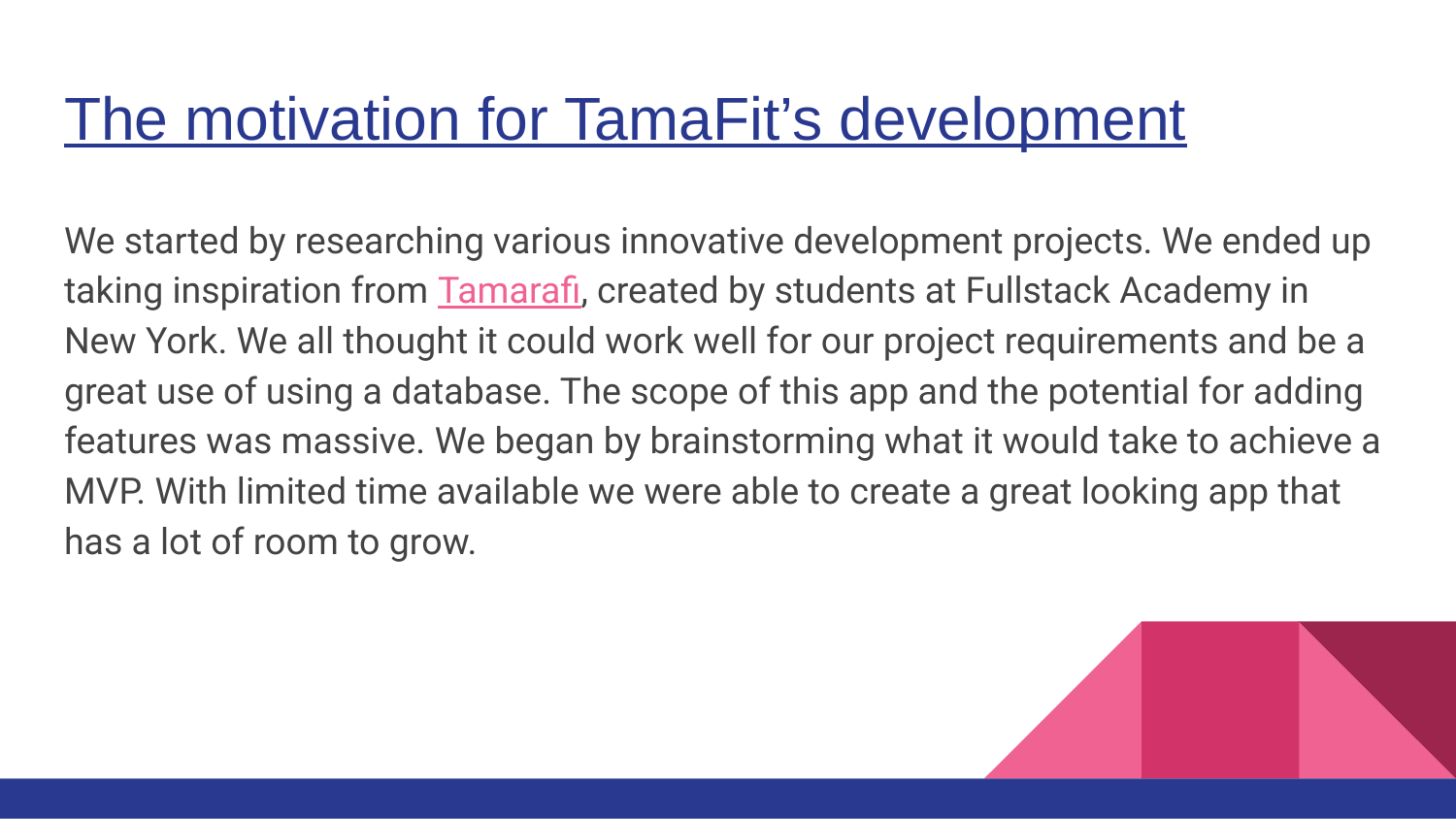

# The motivation for TamaFit’s development
We started by researching various innovative development projects. We ended up taking inspiration from Tamarafi, created by students at Fullstack Academy in New York. We all thought it could work well for our project requirements and be a great use of using a database. The scope of this app and the potential for adding features was massive. We began by brainstorming what it would take to achieve a MVP. With limited time available we were able to create a great looking app that has a lot of room to grow.